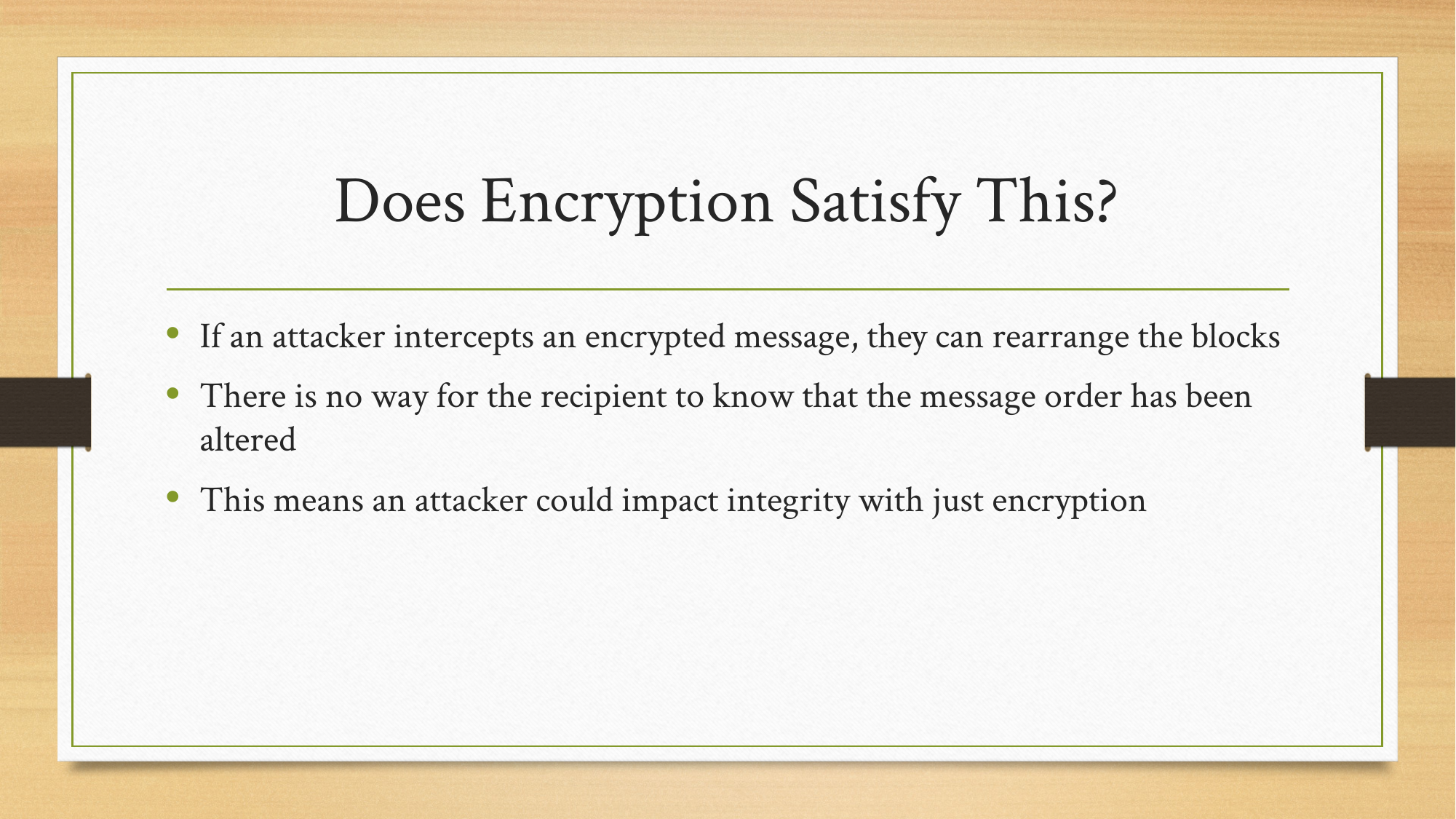

# Does Encryption Satisfy This?
If an attacker intercepts an encrypted message, they can rearrange the blocks
There is no way for the recipient to know that the message order has been altered
This means an attacker could impact integrity with just encryption